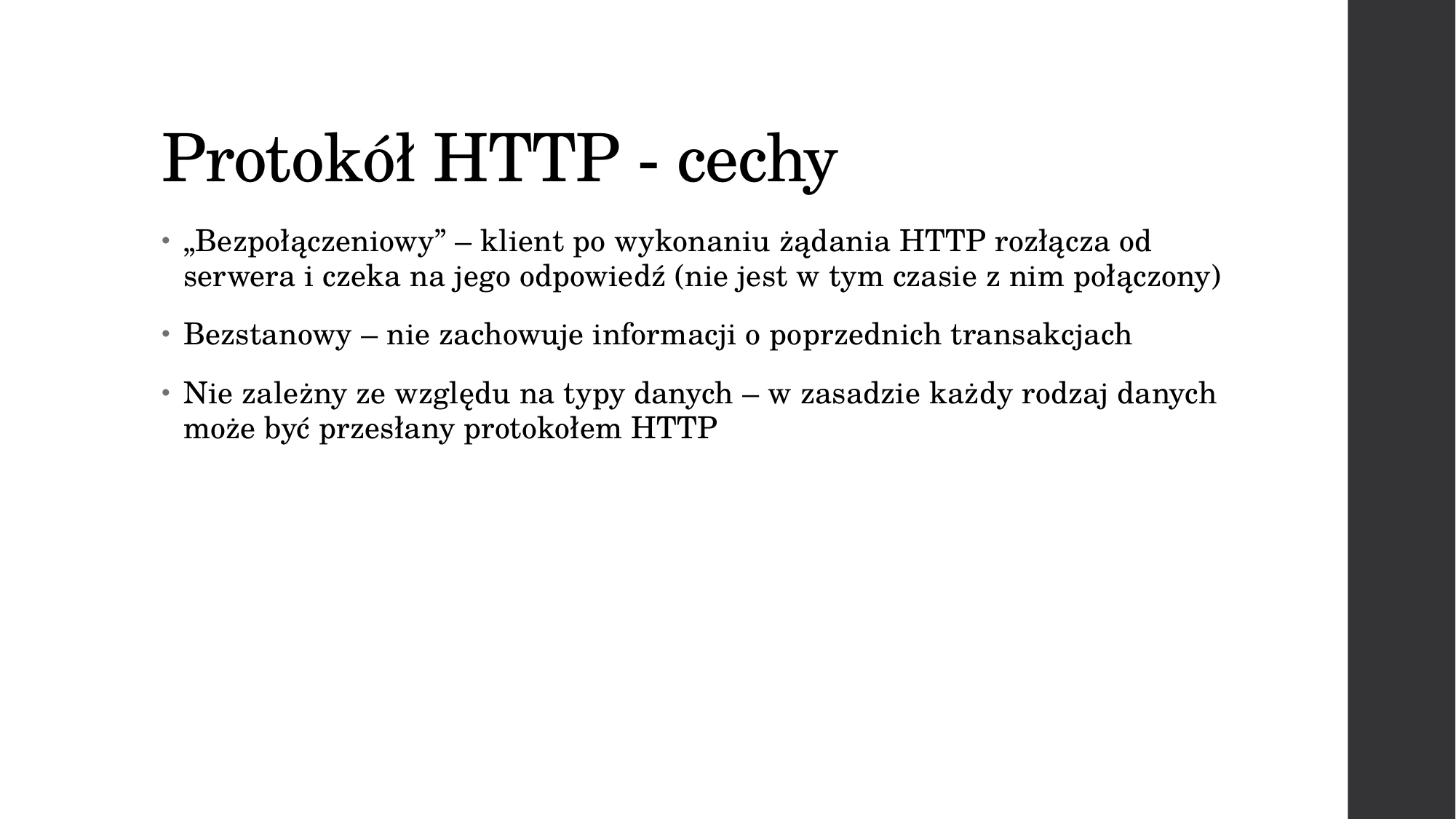

# Protokół HTTP - cechy
„Bezpołączeniowy” – klient po wykonaniu żądania HTTP rozłącza od serwera i czeka na jego odpowiedź (nie jest w tym czasie z nim połączony)
Bezstanowy – nie zachowuje informacji o poprzednich transakcjach
Nie zależny ze względu na typy danych – w zasadzie każdy rodzaj danych może być przesłany protokołem HTTP